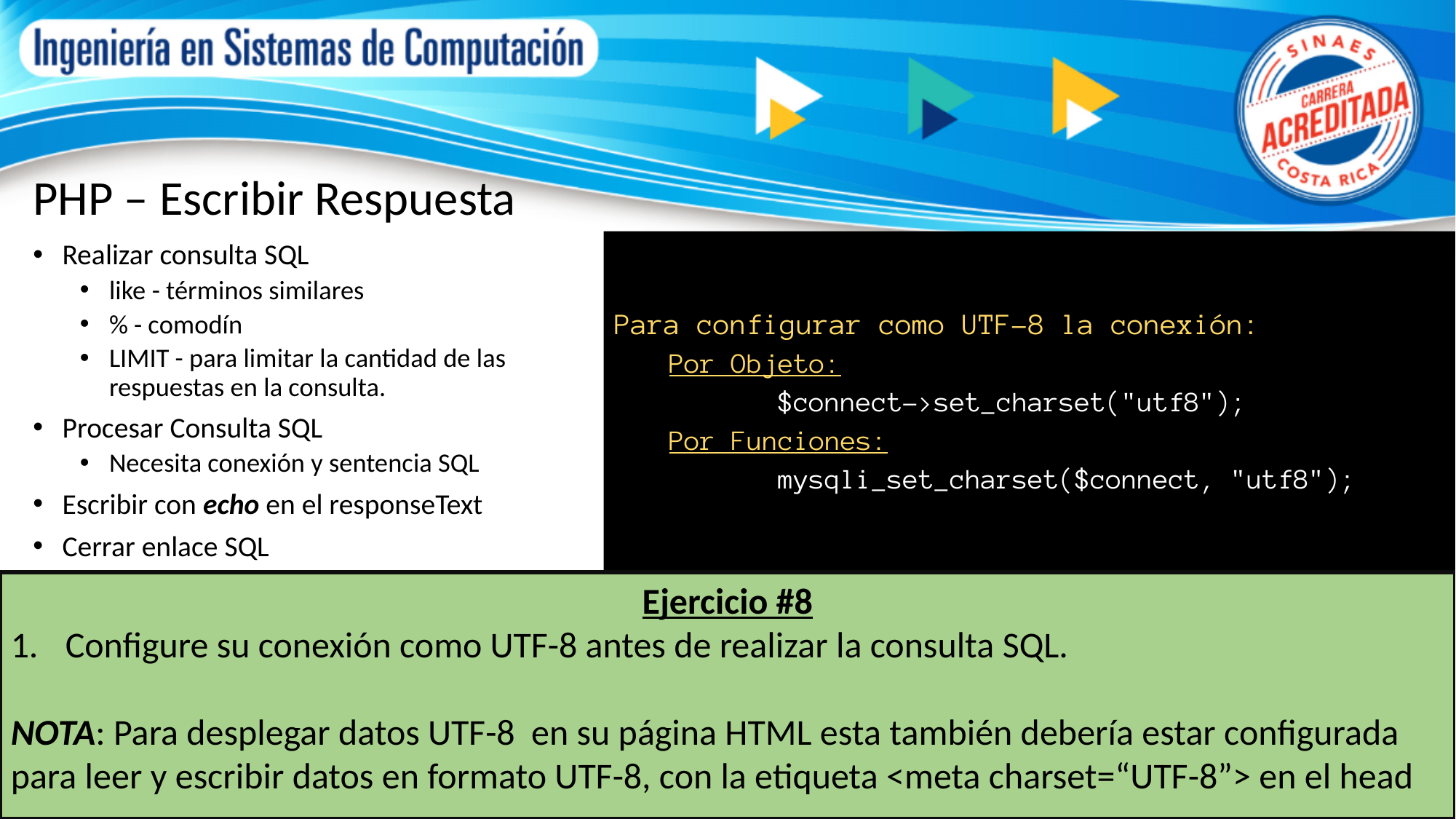

# PHP – Escribir Respuesta
Para configurar como UTF-8 la conexión:
Por Objeto:
	$connect->set_charset("utf8");
Por Funciones:
	mysqli_set_charset($connect, "utf8");
Realizar consulta SQL
like - términos similares
% - comodín
LIMIT - para limitar la cantidad de las respuestas en la consulta.
Procesar Consulta SQL
Necesita conexión y sentencia SQL
Escribir con echo en el responseText
Cerrar enlace SQL

Ejercicio #8
Configure su conexión como UTF-8 antes de realizar la consulta SQL.

NOTA: Para desplegar datos UTF-8  en su página HTML esta también debería estar configurada para leer y escribir datos en formato UTF-8, con la etiqueta <meta charset=“UTF-8”> en el head